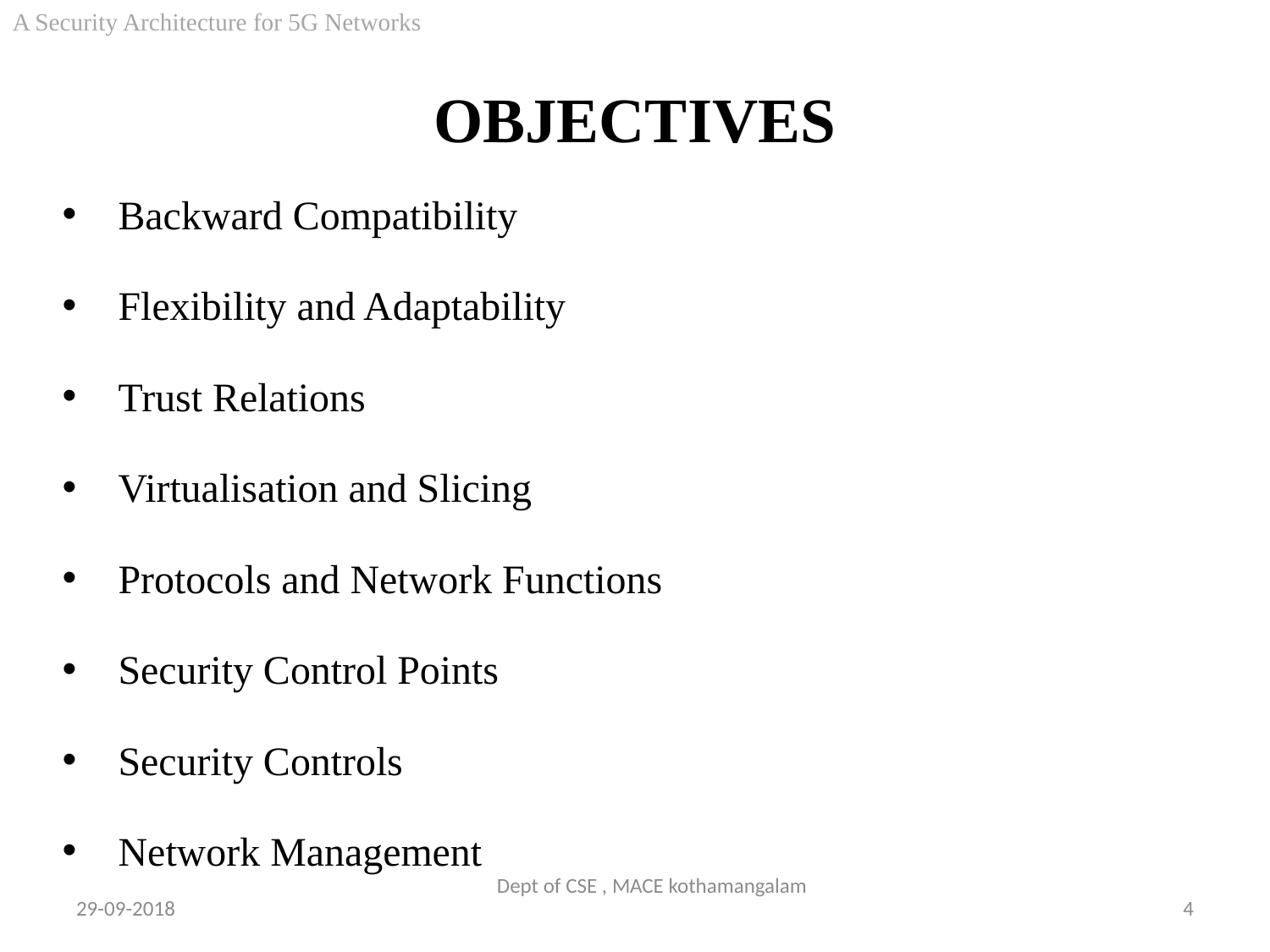

A Security Architecture for 5G Networks
# OBJECTIVES
 Backward Compatibility
 Flexibility and Adaptability
 Trust Relations
 Virtualisation and Slicing
 Protocols and Network Functions
 Security Control Points
 Security Controls
 Network Management
Dept of CSE , MACE kothamangalam
29-09-2018
4